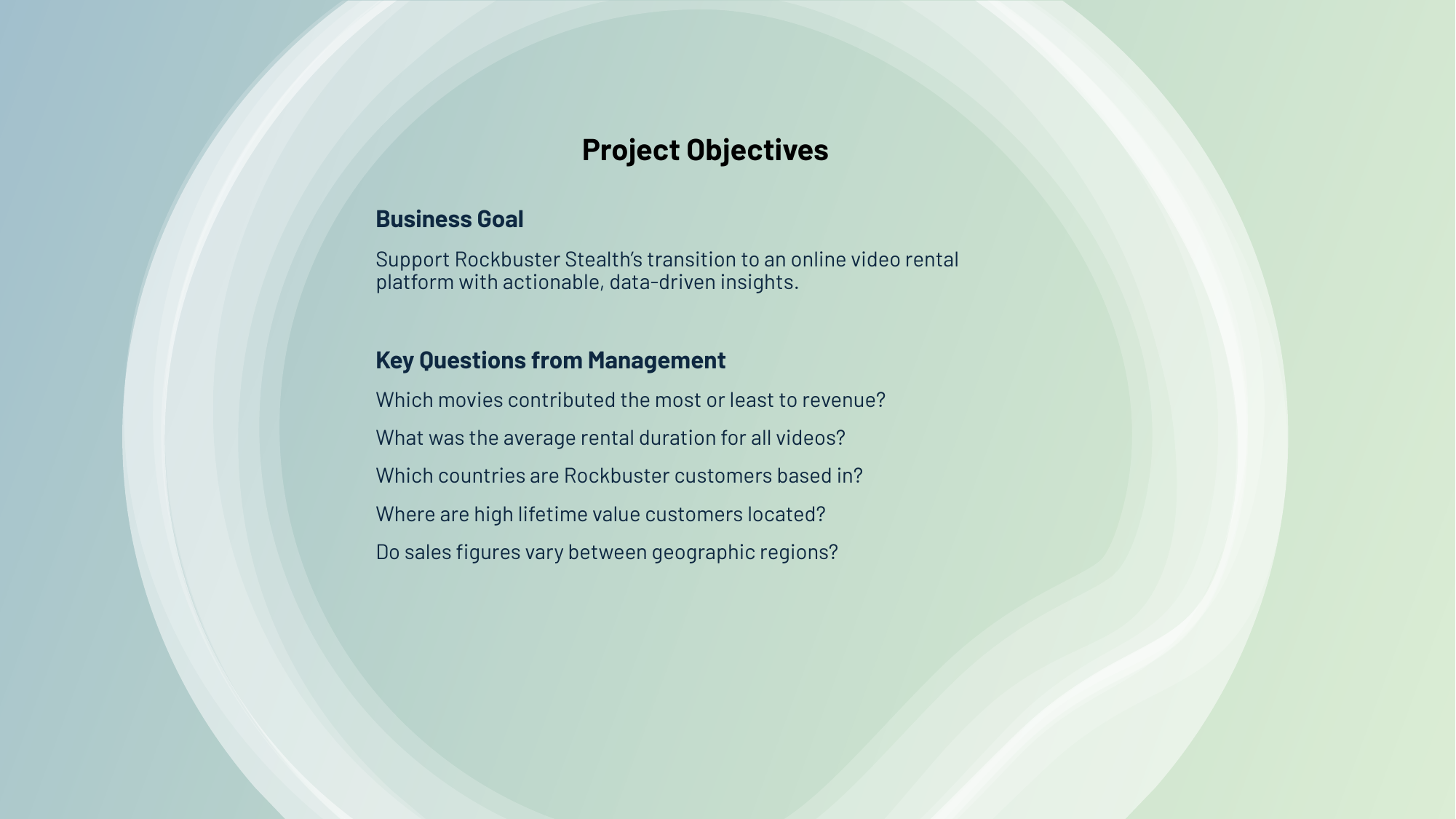

# Project Objectives
Business Goal
Support Rockbuster Stealth’s transition to an online video rental platform with actionable, data-driven insights.

Key Questions from Management
Which movies contributed the most or least to revenue?
What was the average rental duration for all videos?
Which countries are Rockbuster customers based in?
Where are high lifetime value customers located?
Do sales figures vary between geographic regions?